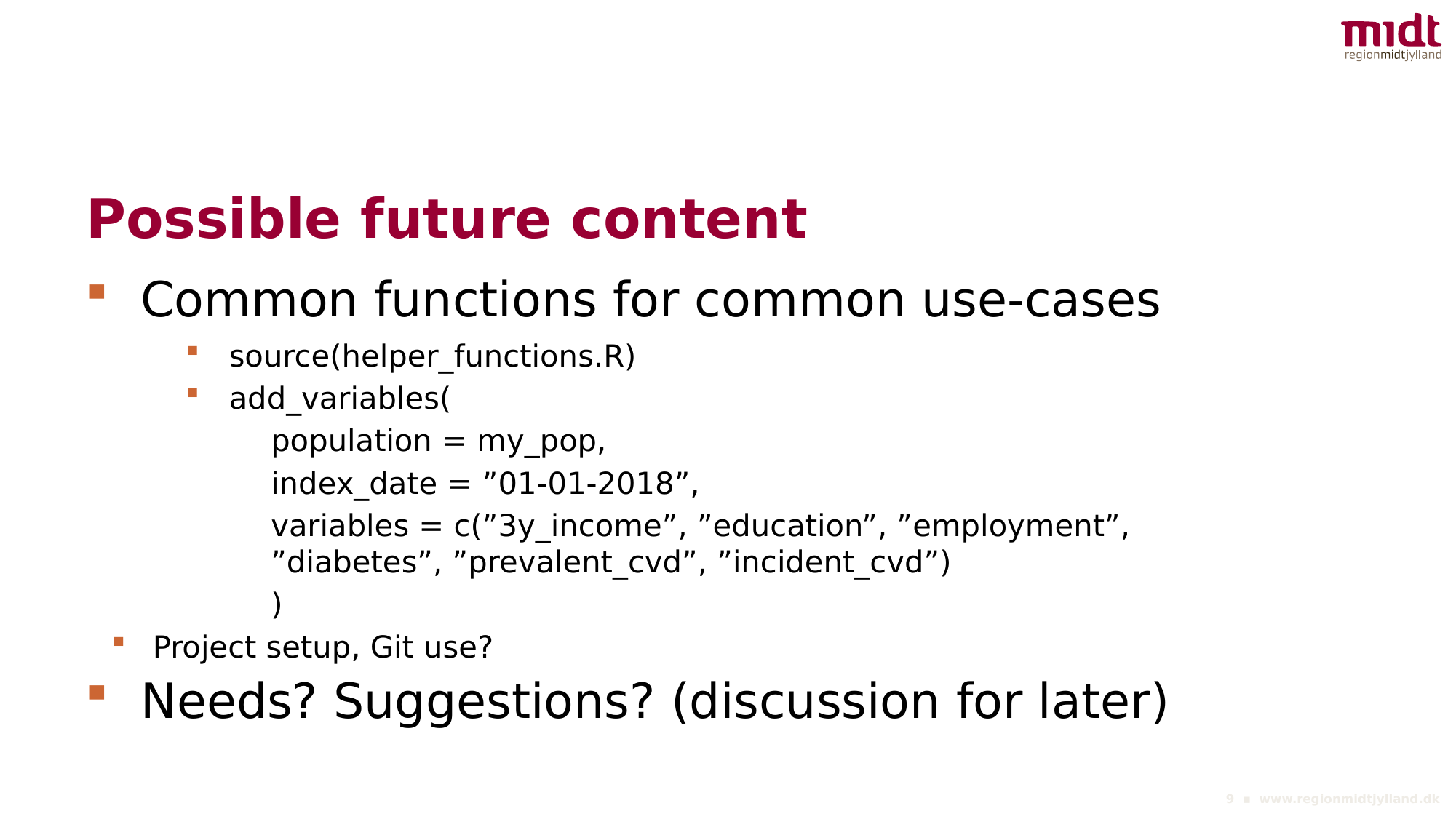

# Possible future content
Common functions for common use-cases
source(helper_functions.R)
add_variables(
population = my_pop,
index_date = ”01-01-2018”,
variables = c(”3y_income”, ”education”, ”employment”, ”diabetes”, ”prevalent_cvd”, ”incident_cvd”)
)
Project setup, Git use?
Needs? Suggestions? (discussion for later)